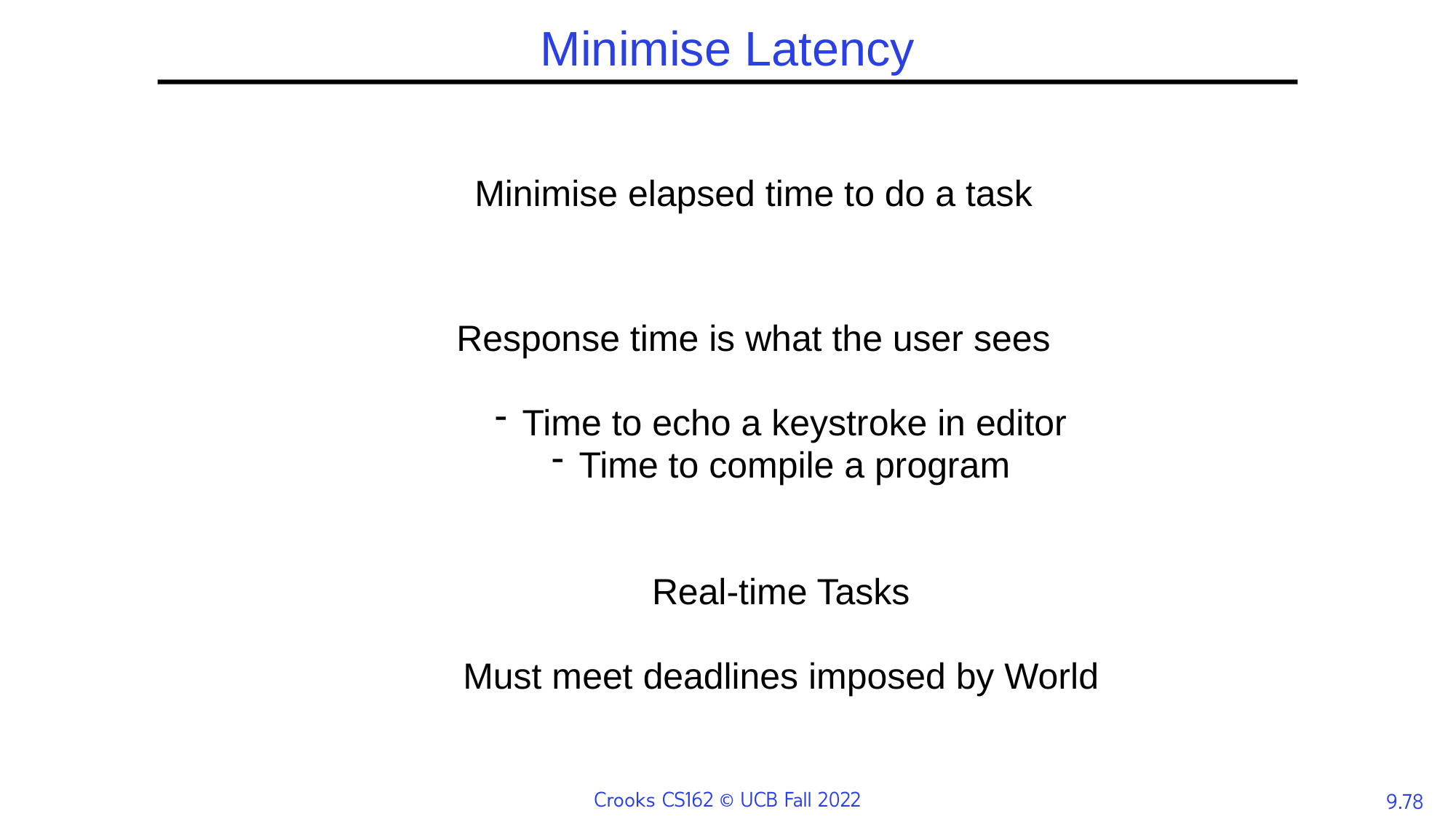

# Minimise Latency
Minimise elapsed time to do a task

Response time is what the user sees

Time to echo a keystroke in editor
Time to compile a program

Real-time Tasks

Must meet deadlines imposed by World